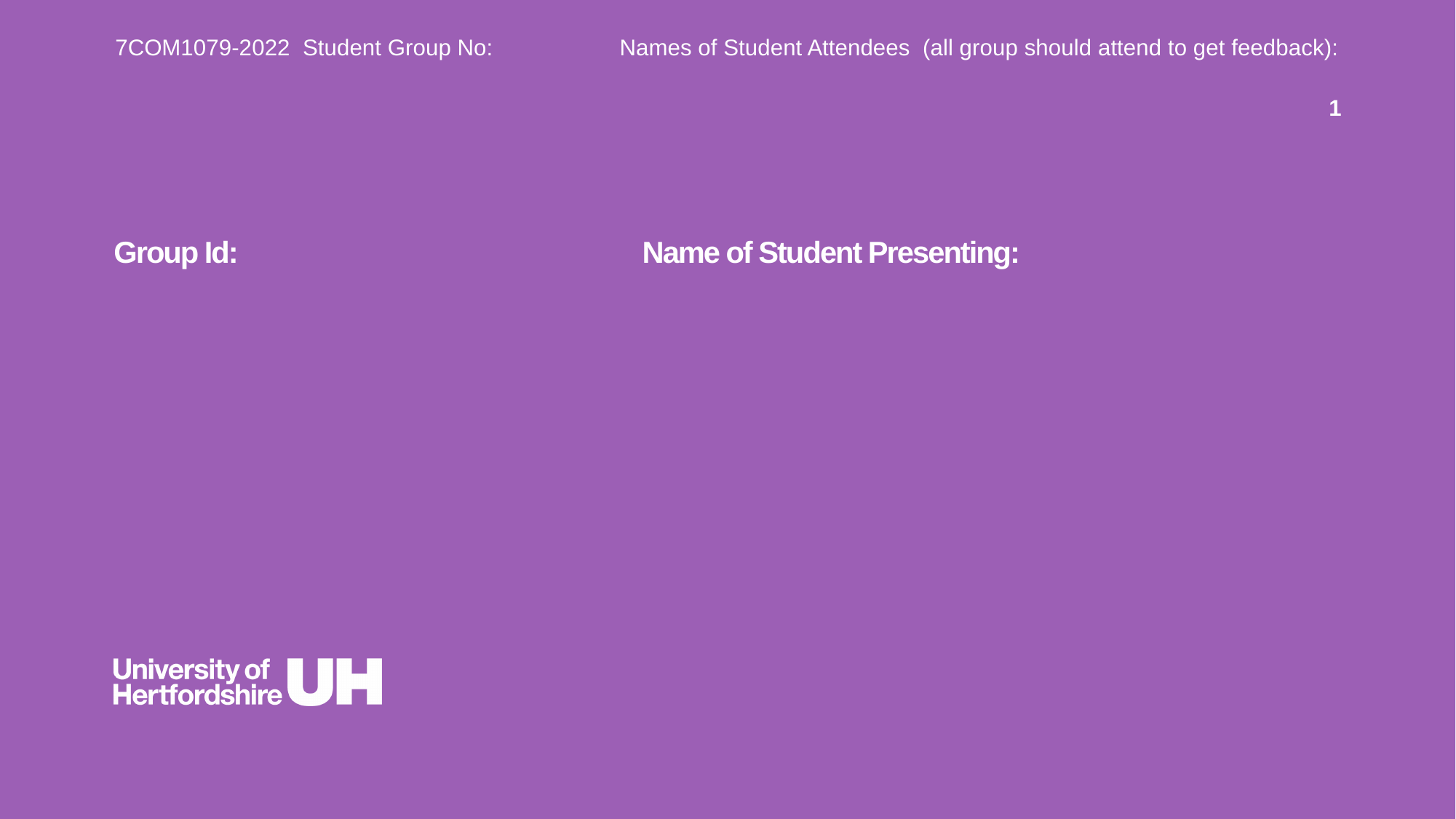

7COM1079-2022  Student Group No:                    Names of Student Attendees  (all group should attend to get feedback):
1
Group Id:                                                           Name of Student Presenting:
Data Analysis  –
Tutorial Presentation for Feedback
Date: